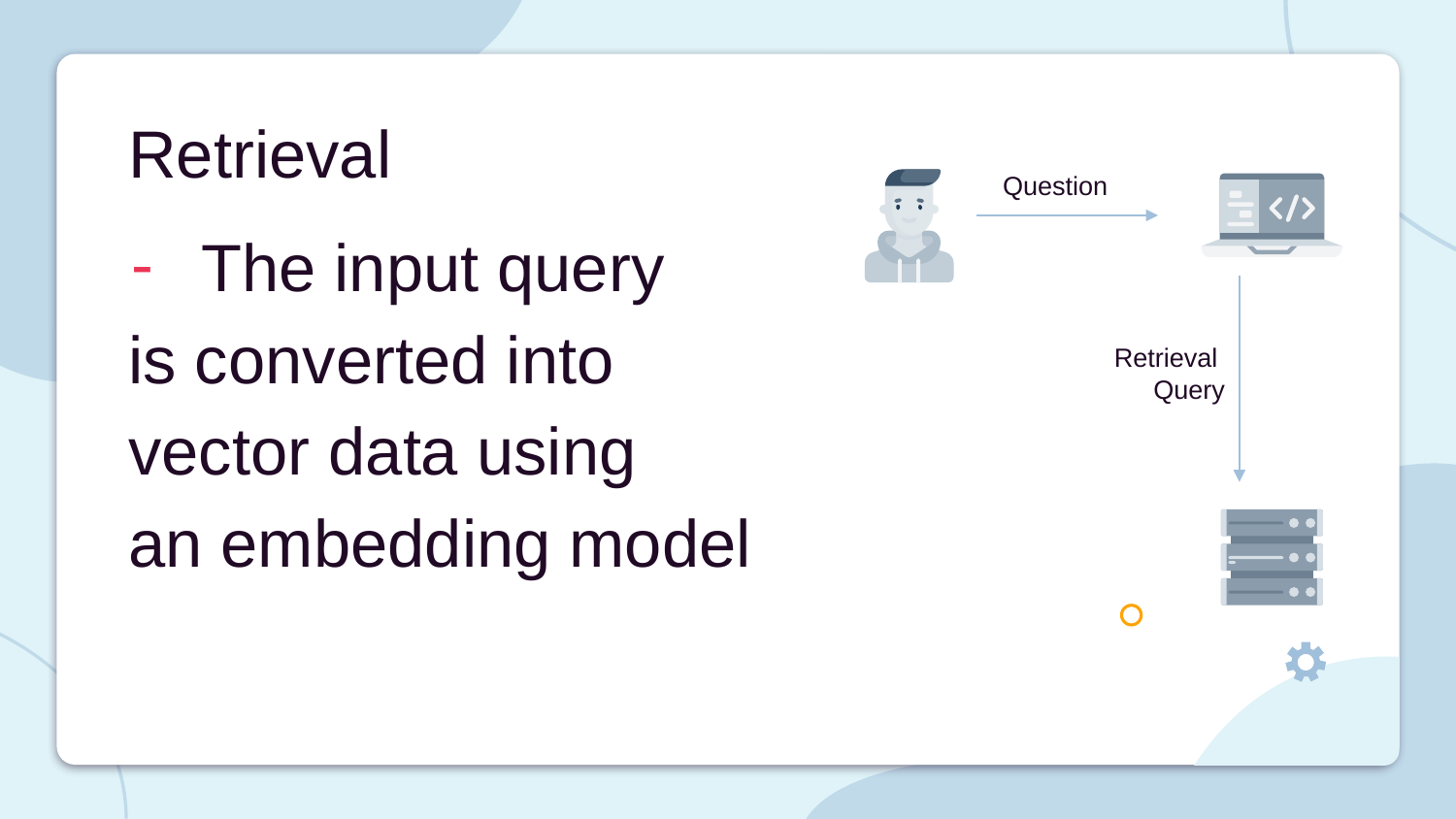

# Retrieval
Question

The input query
is converted into
vector data using
an embedding model
Retrieval
Query